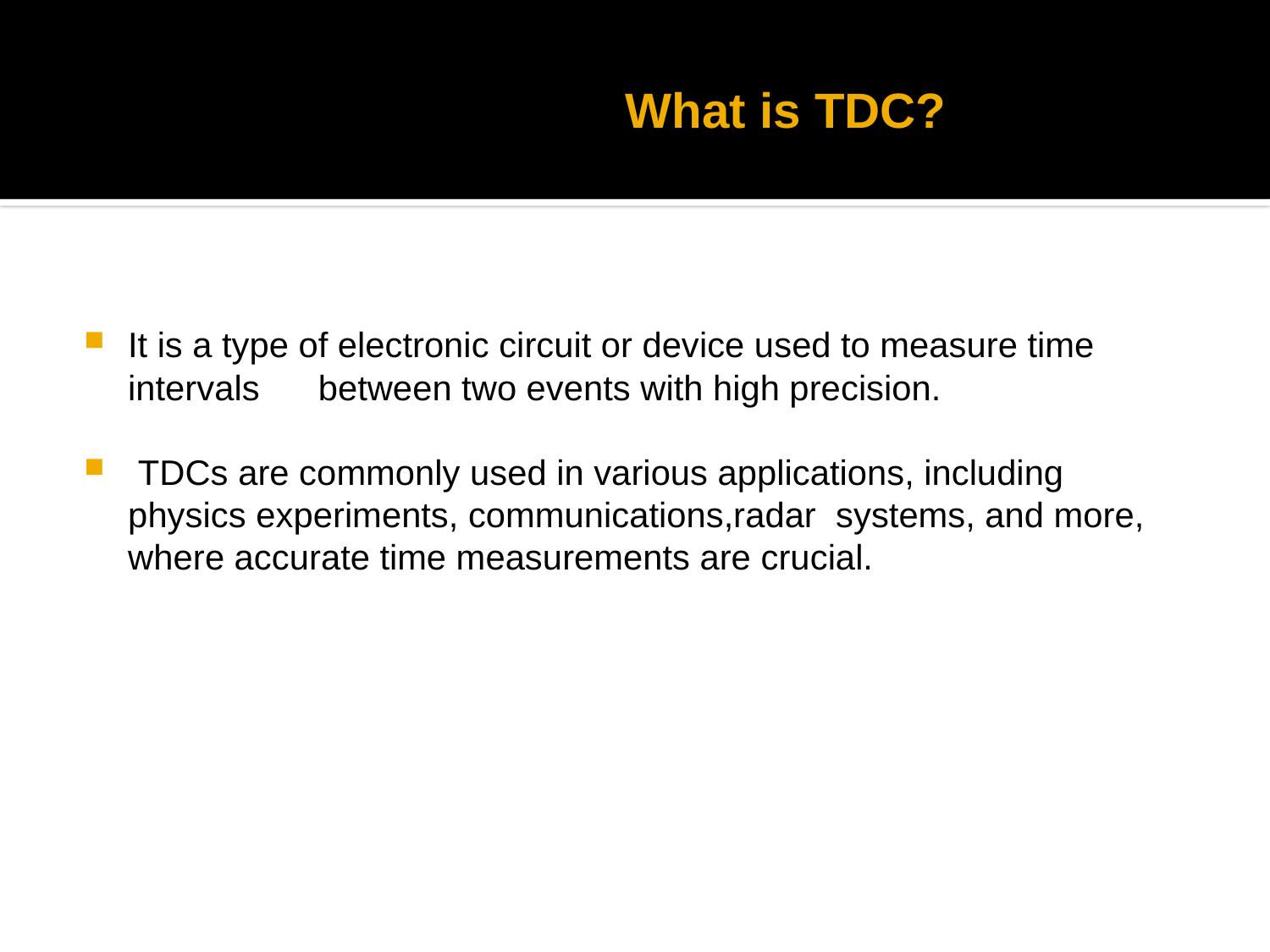

# What is TDC?
It is a type of electronic circuit or device used to measure time intervals      between two events with high precision.

 TDCs are commonly used in various applications, including physics experiments, communications,radar  systems, and more, where accurate time measurements are crucial.